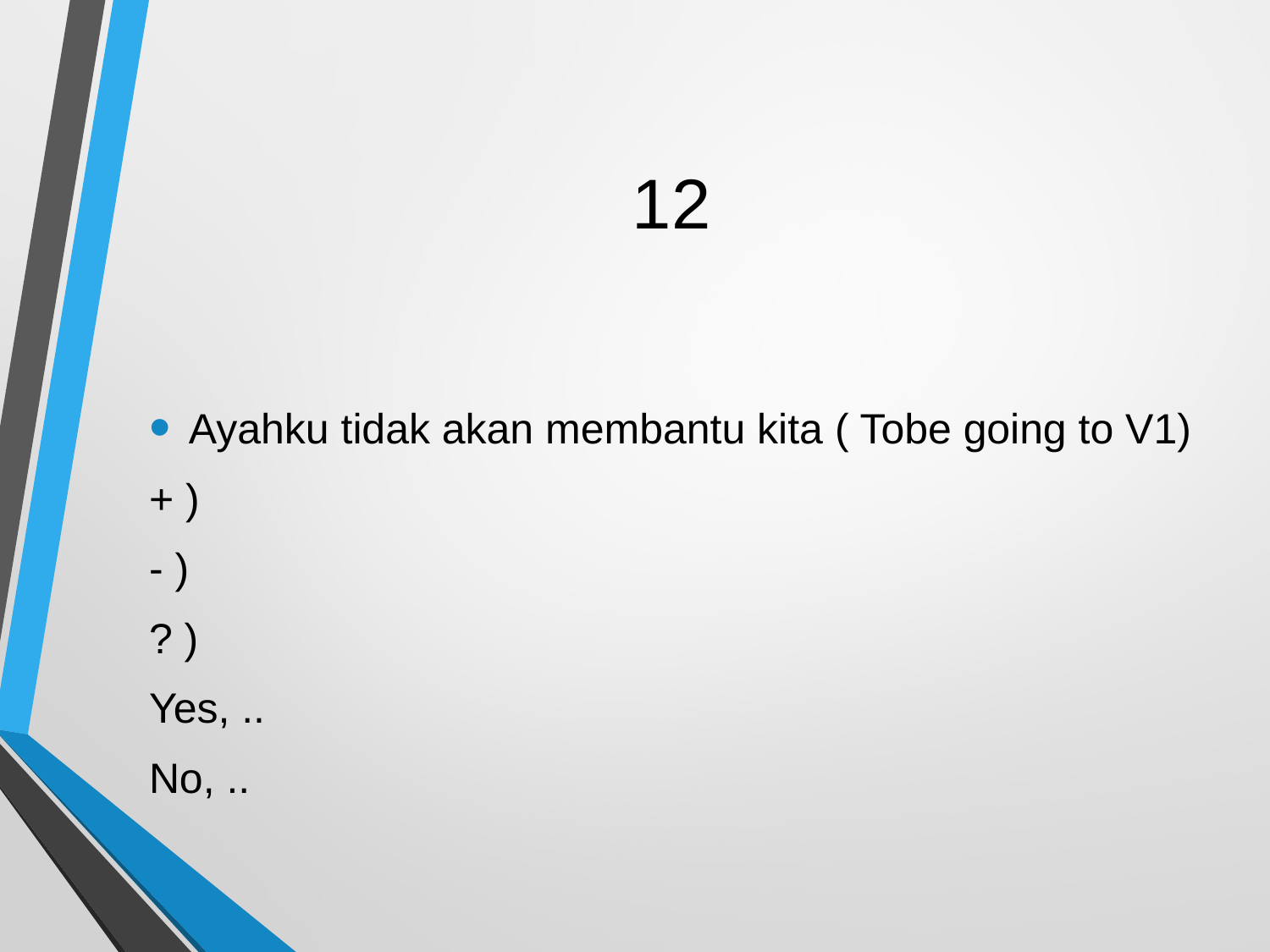

# 12
Ayahku tidak akan membantu kita ( Tobe going to V1)
+ )
- )
? )
Yes, ..
No, ..